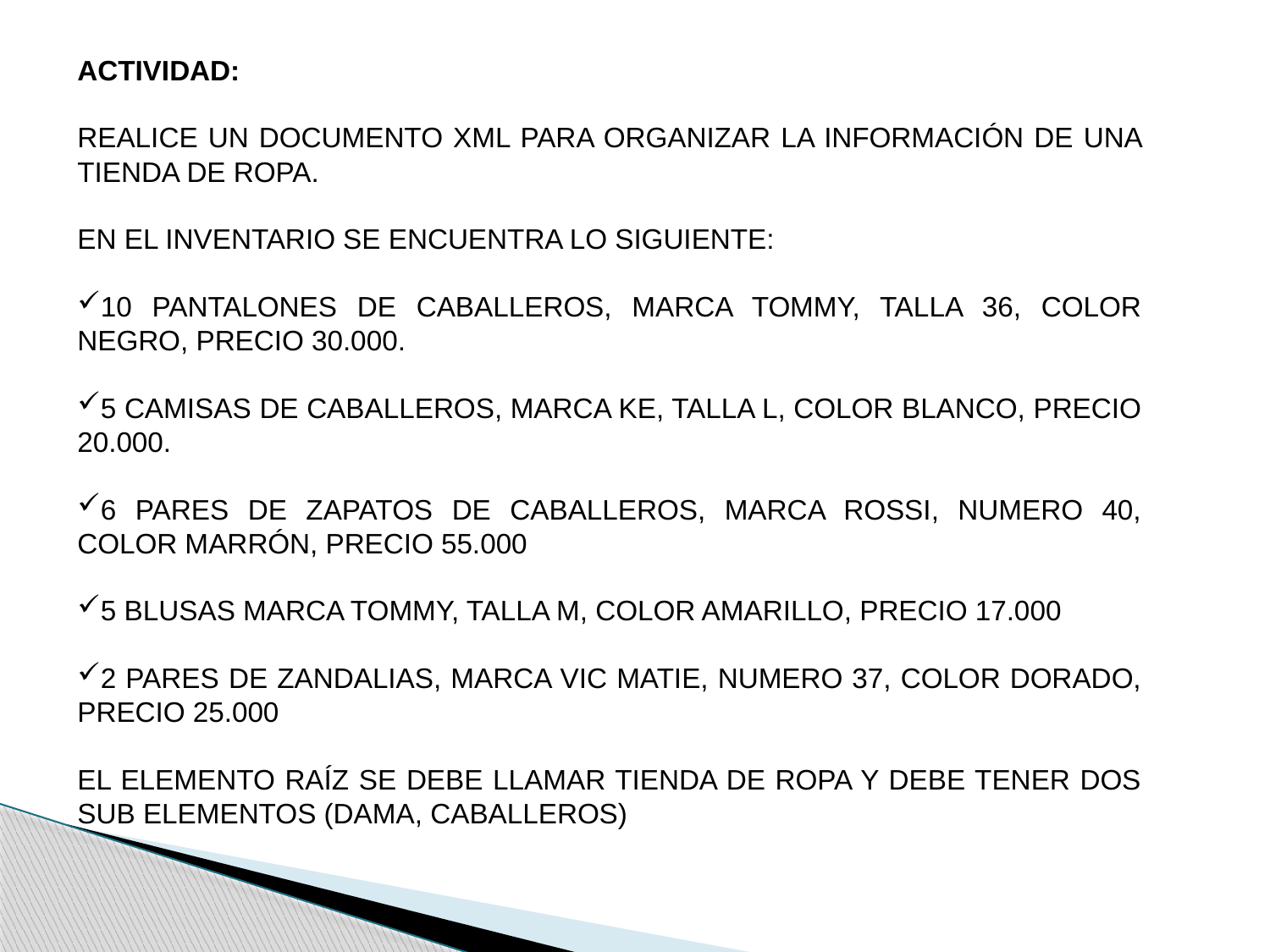

ACTIVIDAD:

REALICE UN DOCUMENTO XML PARA ORGANIZAR LA INFORMACIÓN DE UNA TIENDA DE ROPA.

EN EL INVENTARIO SE ENCUENTRA LO SIGUIENTE:

10 PANTALONES DE CABALLEROS, MARCA TOMMY, TALLA 36, COLOR NEGRO, PRECIO 30.000.

5 CAMISAS DE CABALLEROS, MARCA KE, TALLA L, COLOR BLANCO, PRECIO 20.000.

6 PARES DE ZAPATOS DE CABALLEROS, MARCA ROSSI, NUMERO 40, COLOR MARRÓN, PRECIO 55.000

5 BLUSAS MARCA TOMMY, TALLA M, COLOR AMARILLO, PRECIO 17.000

2 PARES DE ZANDALIAS, MARCA VIC MATIE, NUMERO 37, COLOR DORADO, PRECIO 25.000

EL ELEMENTO RAÍZ SE DEBE LLAMAR TIENDA DE ROPA Y DEBE TENER DOS SUB ELEMENTOS (DAMA, CABALLEROS)